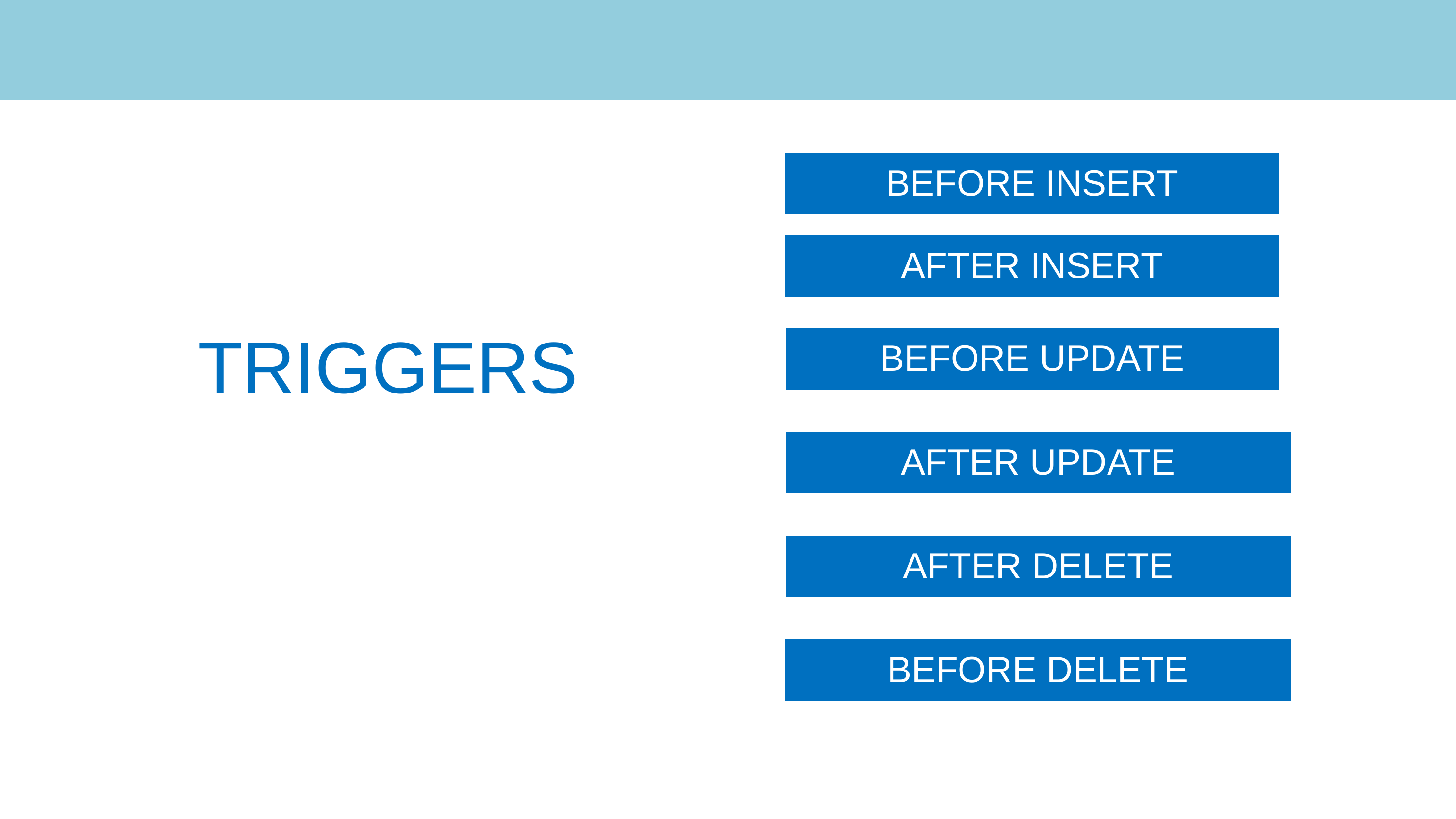

BEFORE INSERT

AFTER INSERT
TRIGGERS

BEFORE UPDATE

AFTER UPDATE

AFTER DELETE

BEFORE DELETE